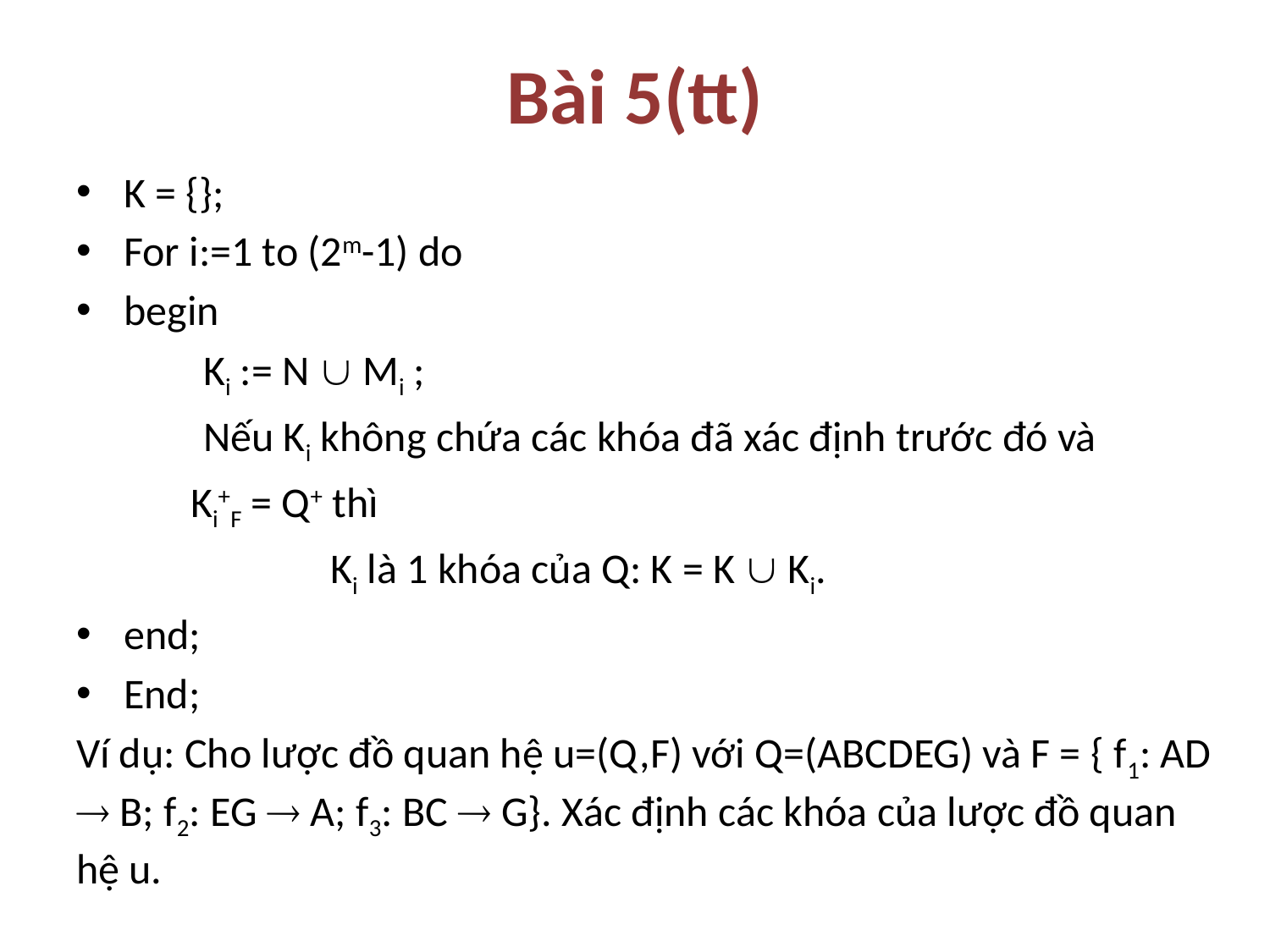

# Bài 5(tt)
K = {};
For i:=1 to (2m-1) do
begin
	Ki := N ∪ Mi ;
	Nếu Ki không chứa các khóa đã xác định trước đó và
            Ki+F = Q+ thì
		Ki là 1 khóa của Q: K = K ∪ Ki.
end;
End;
Ví dụ: Cho lược đồ quan hệ u=(Q,F) với Q=(ABCDEG) và F = { f1: AD → B; f2: EG → A; f3: BC → G}. Xác định các khóa của lược đồ quan hệ u.